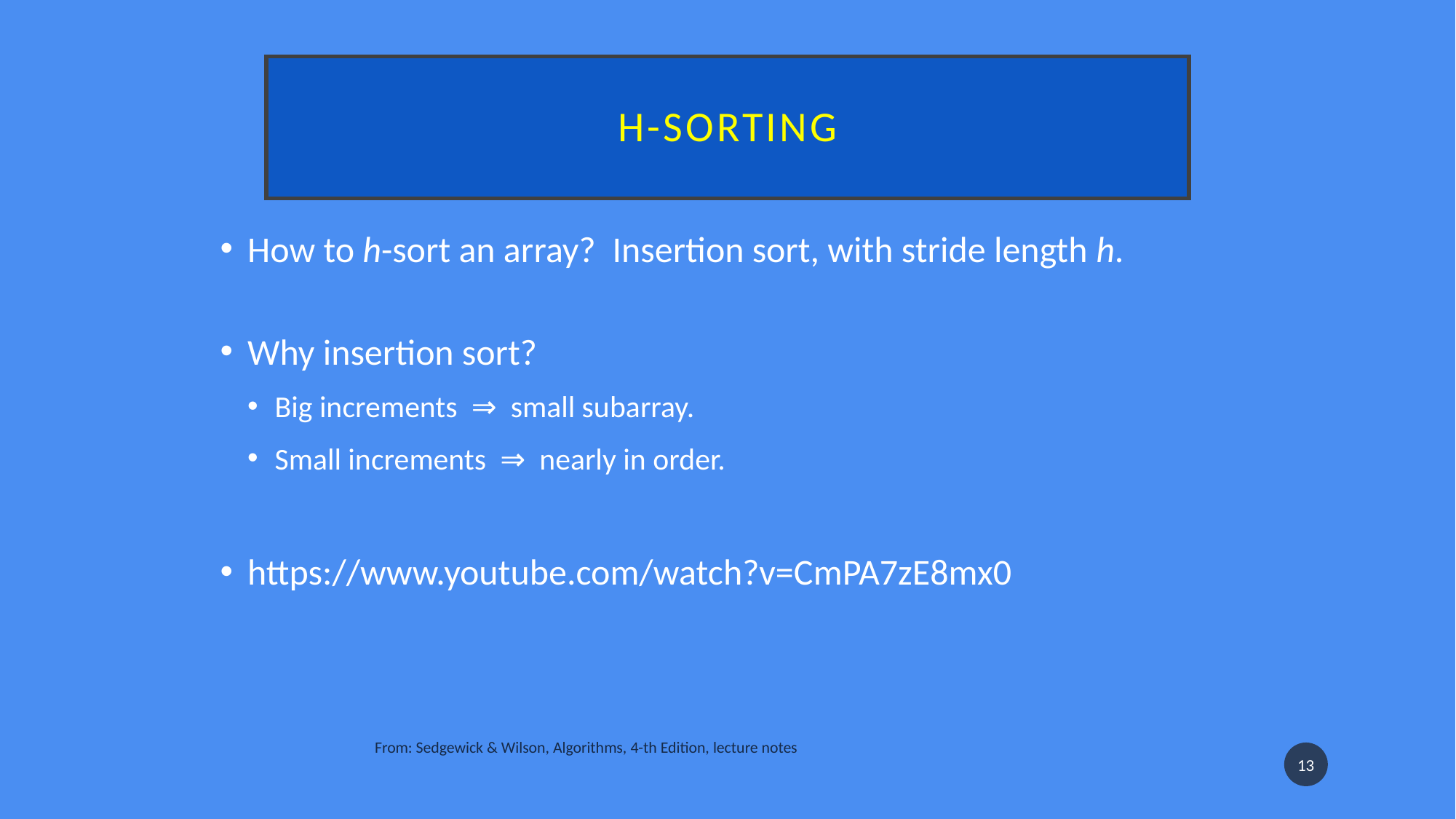

# h-sorting
How to h-sort an array?  Insertion sort, with stride length h.
Why insertion sort?
Big increments  ⇒  small subarray.
Small increments  ⇒  nearly in order.

https://www.youtube.com/watch?v=CmPA7zE8mx0

From: Sedgewick & Wilson, Algorithms, 4-th Edition, lecture notes
13